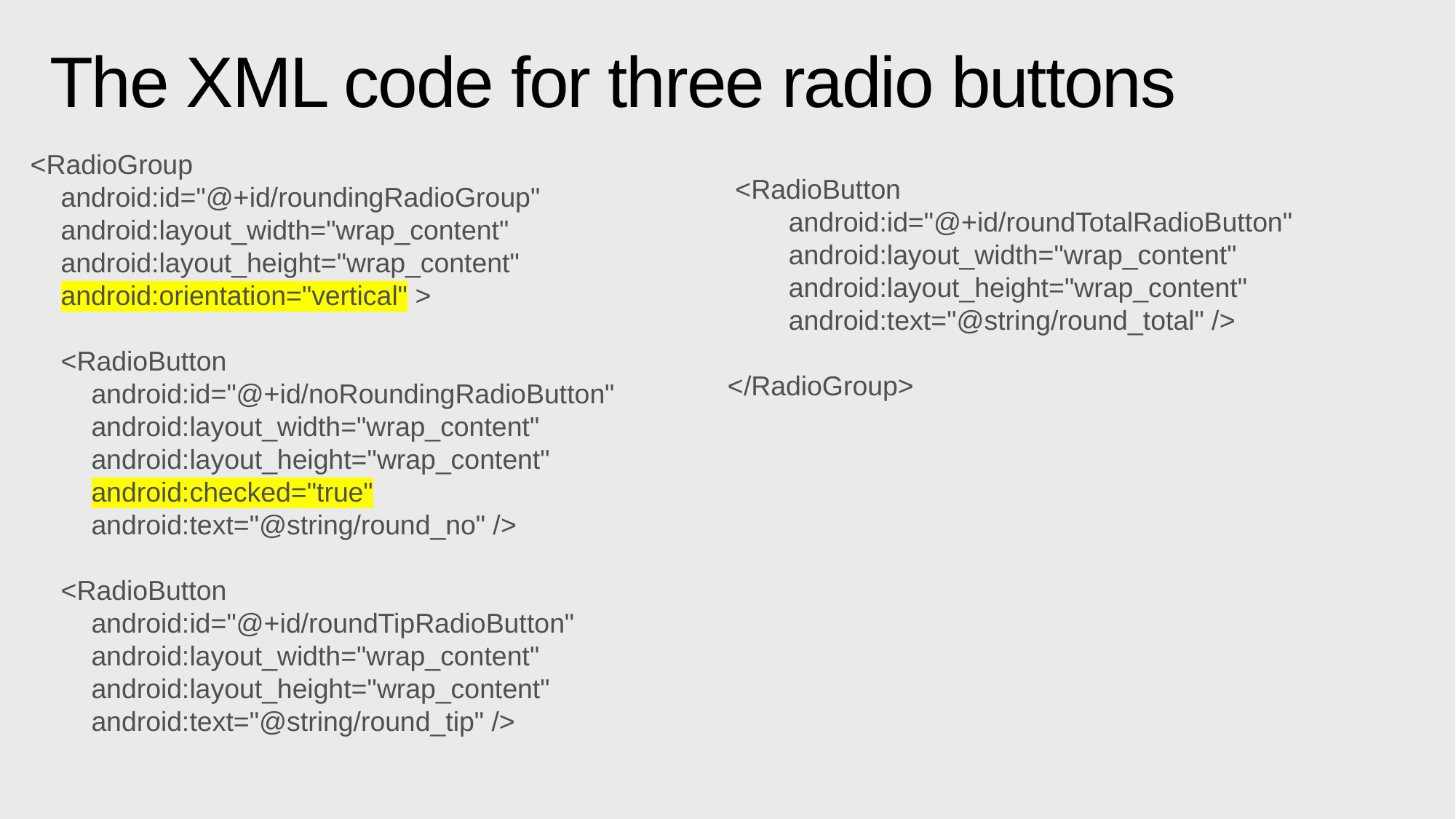

# The XML code for three radio buttons
<RadioGroup
    android:id="@+id/roundingRadioGroup"
    android:layout_width="wrap_content"
    android:layout_height="wrap_content"
    android:orientation="vertical" >

    <RadioButton
        android:id="@+id/noRoundingRadioButton"
        android:layout_width="wrap_content"
        android:layout_height="wrap_content"
        android:checked="true"
        android:text="@string/round_no" />

    <RadioButton
        android:id="@+id/roundTipRadioButton"
        android:layout_width="wrap_content"
        android:layout_height="wrap_content"
        android:text="@string/round_tip" />

 <RadioButton
        android:id="@+id/roundTotalRadioButton"
        android:layout_width="wrap_content"
        android:layout_height="wrap_content"
        android:text="@string/round_total" />

</RadioGroup>